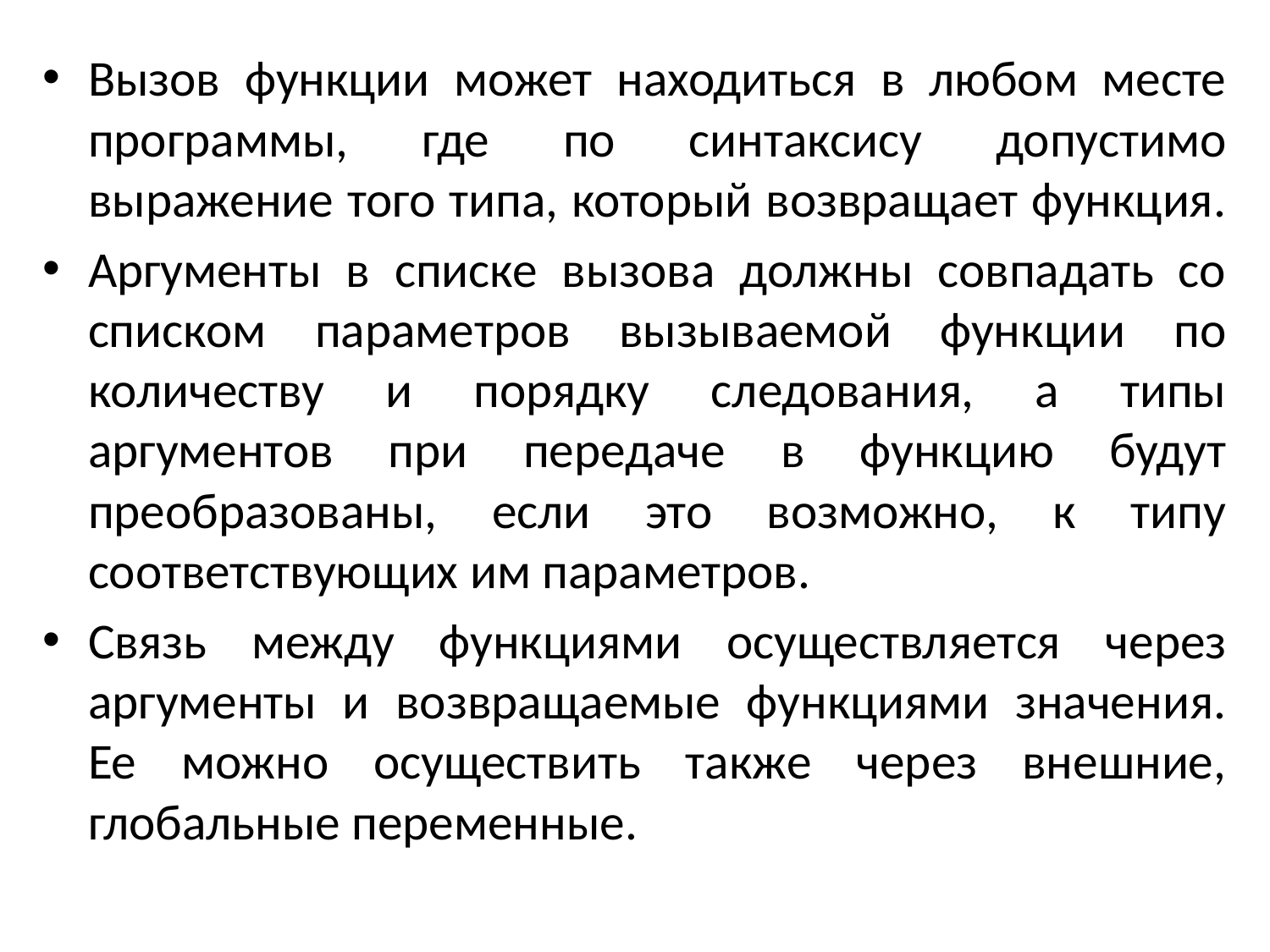

Вызов функции может находиться в любом месте программы, где по синтаксису допустимо выражение того типа, который возвращает функция.
Аргументы в списке вызова должны совпадать со списком параметров вызываемой функции по количеству и порядку следования, а типы аргументов при передаче в функцию будут преобразованы, если это возможно, к типу соответствующих им параметров.
Связь между функциями осуществляется через аргументы и возвращаемые функциями значения. Ее можно осуществить также через внешние, глобальные переменные.